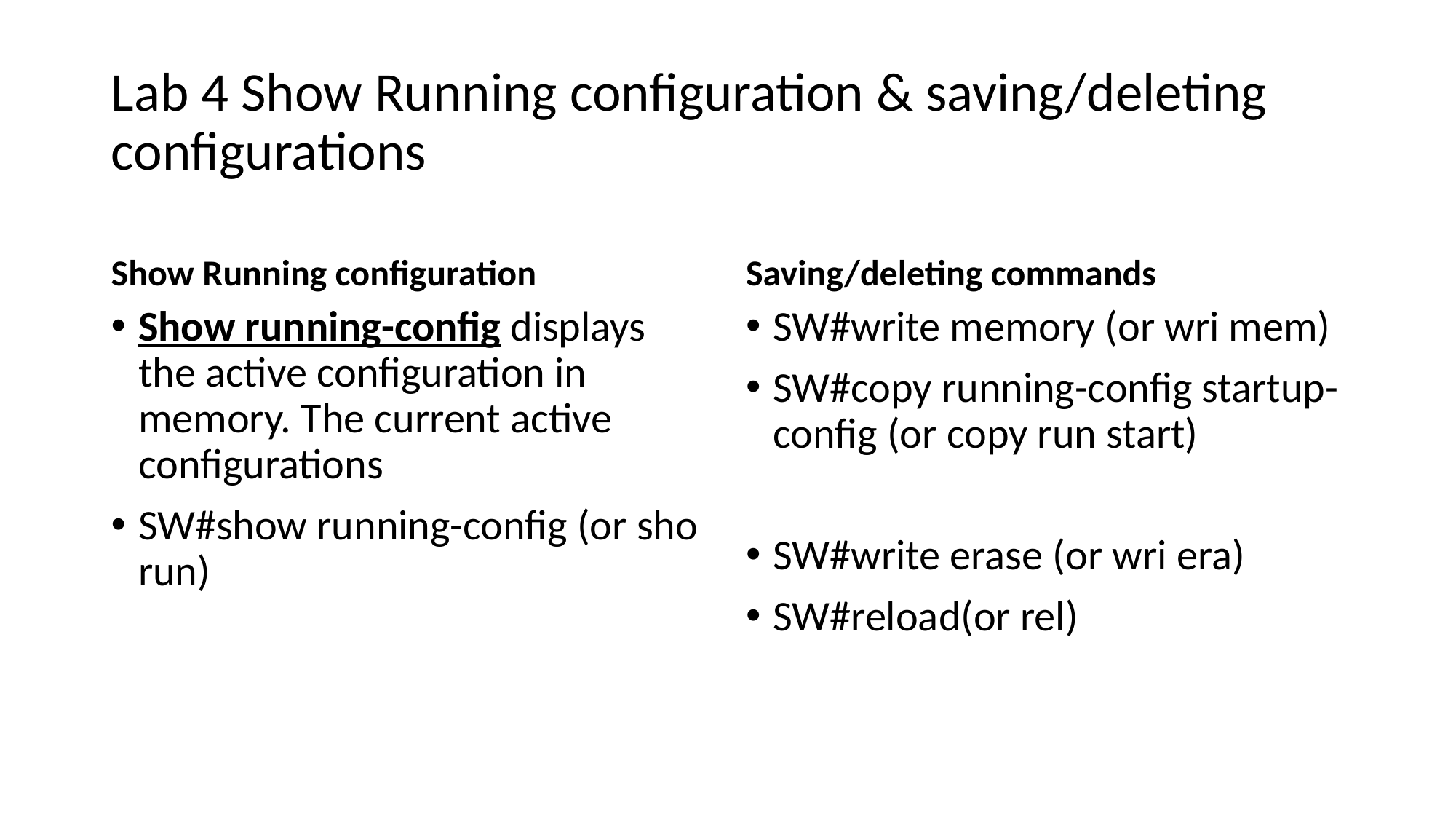

# Lab 4 Show Running configuration & saving/deleting configurations
Show Running configuration
Saving/deleting commands
Show running-config displays the active configuration in memory. The current active configurations
SW#show running-config (or sho run)

SW#write memory (or wri mem)
SW#copy running-config startup-config (or copy run start)

SW#write erase (or wri era)
SW#reload(or rel)